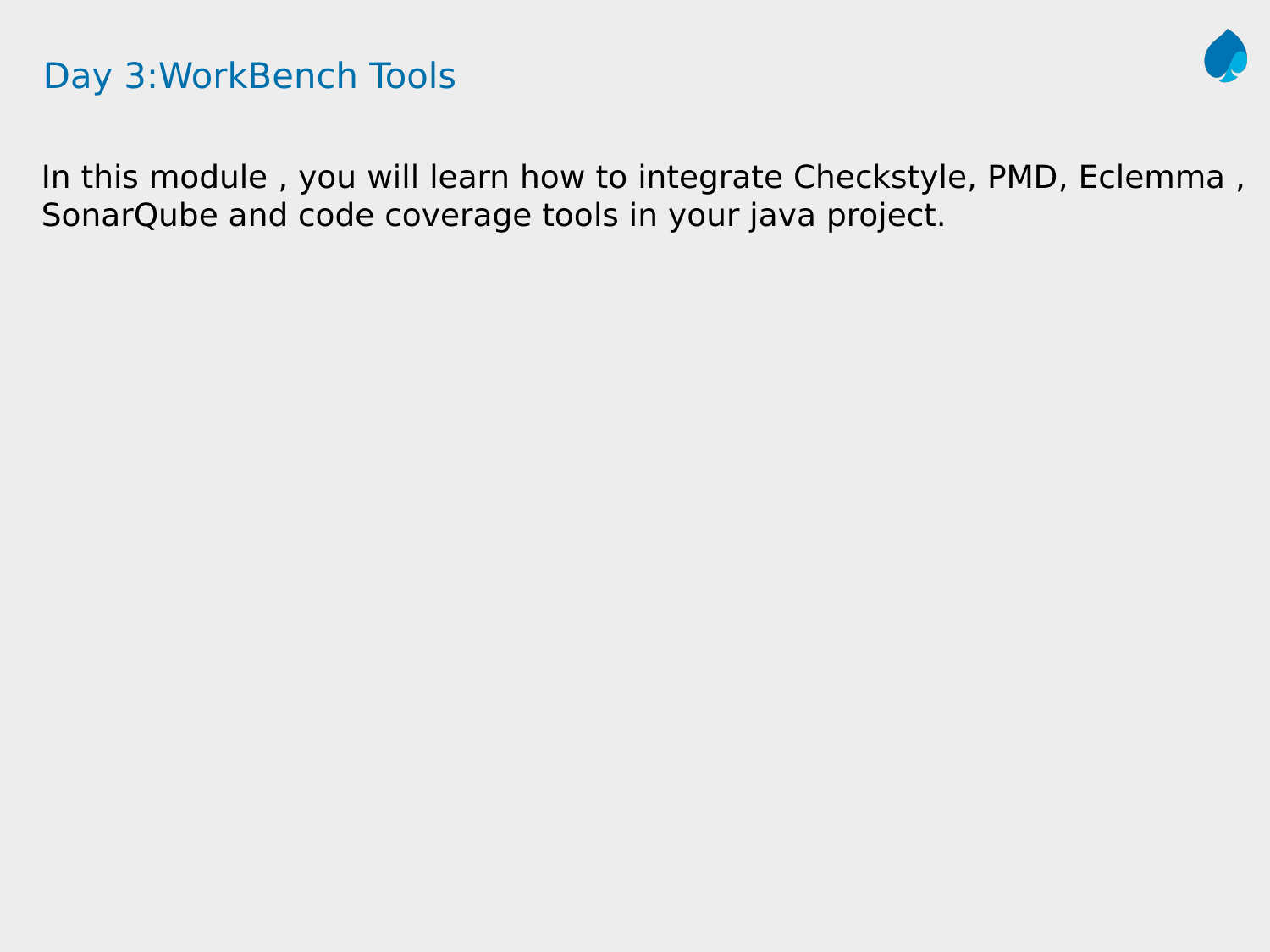

# Day 3:WorkBench Tools
In this module , you will learn how to integrate Checkstyle, PMD, Eclemma , SonarQube and code coverage tools in your java project.